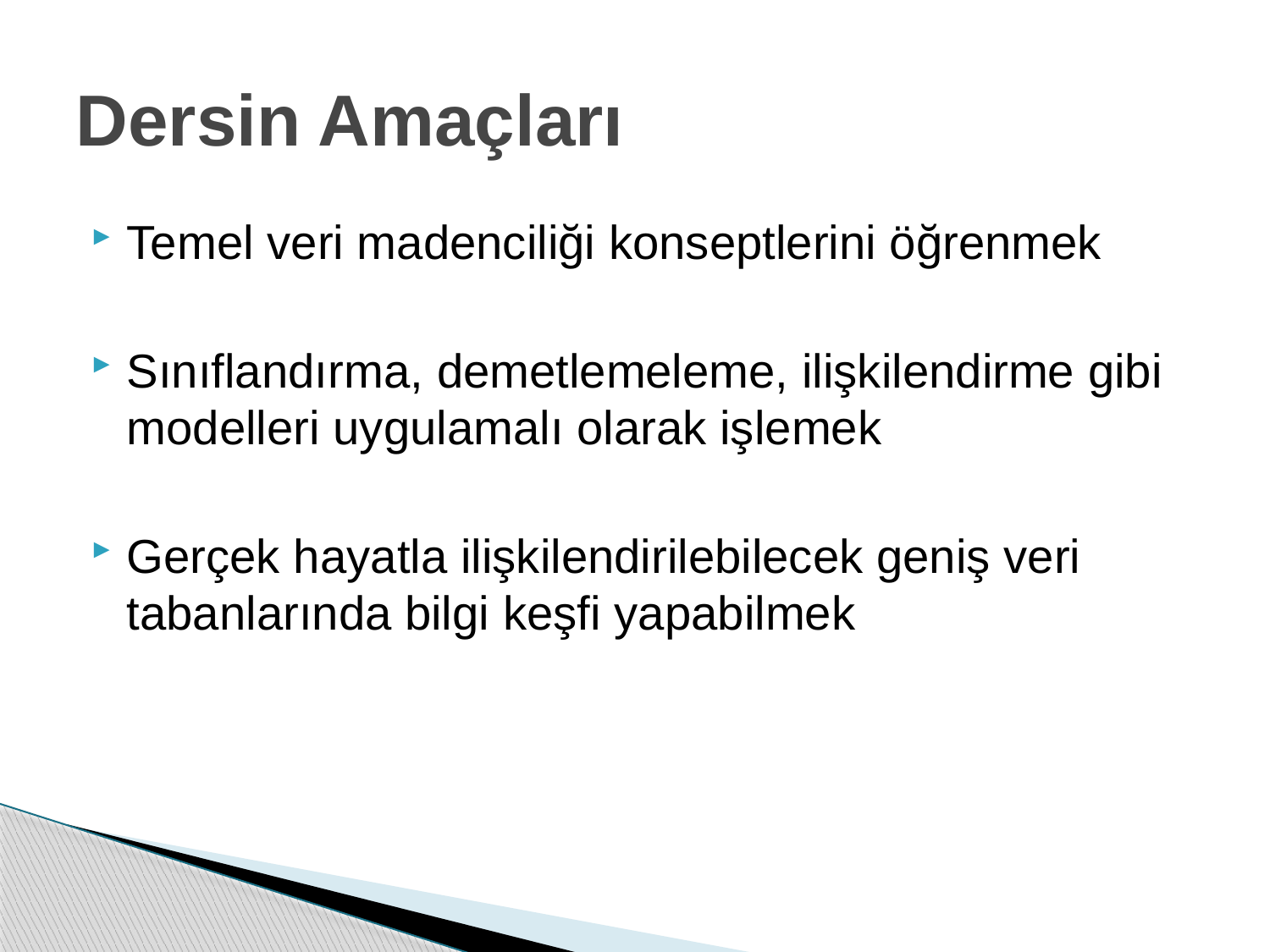

# Dersin Amaçları
Temel veri madenciliği konseptlerini öğrenmek

Sınıflandırma, demetlemeleme, ilişkilendirme gibi modelleri uygulamalı olarak işlemek

Gerçek hayatla ilişkilendirilebilecek geniş veri tabanlarında bilgi keşfi yapabilmek